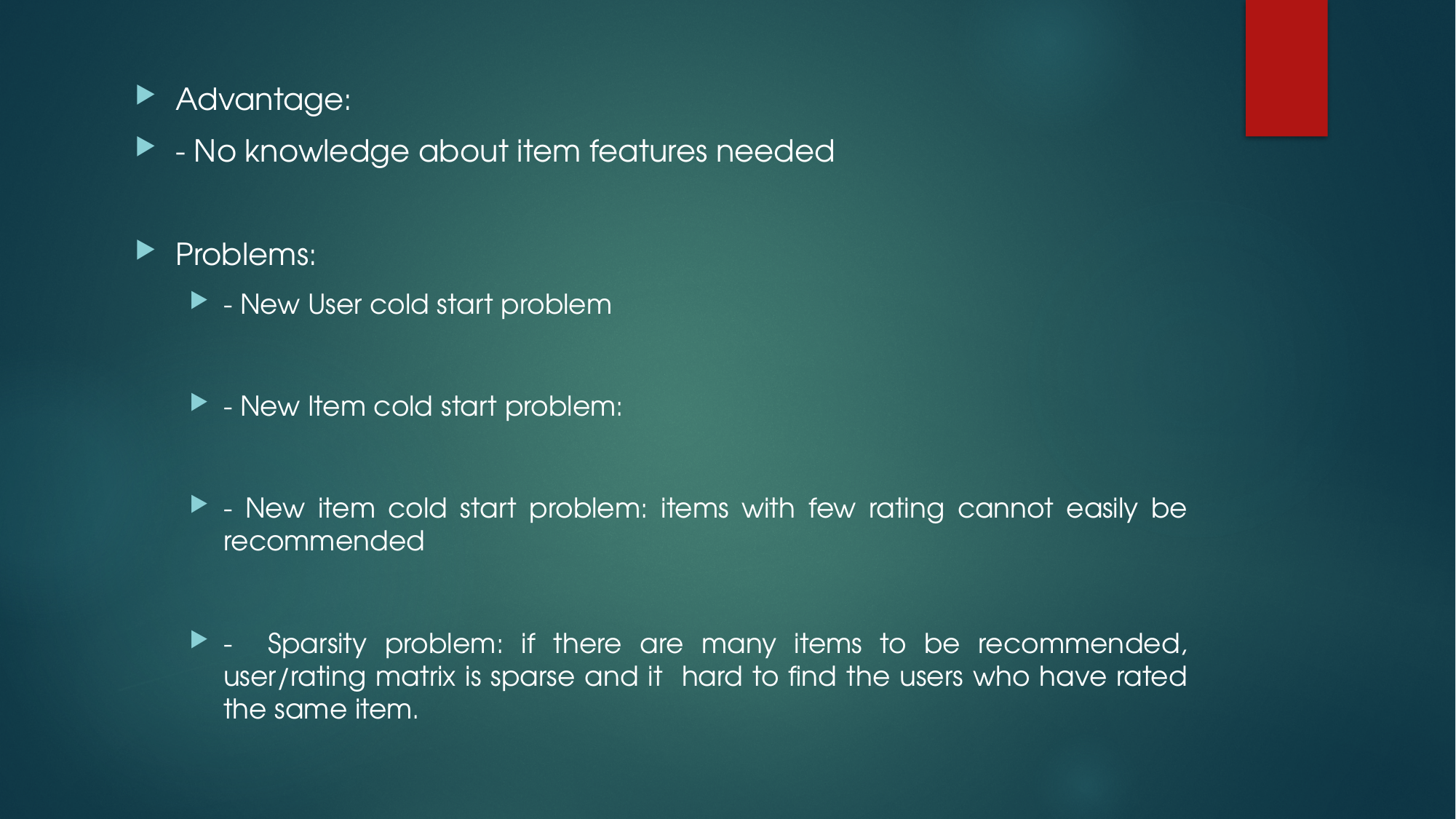

Advantage:
- No knowledge about item features needed

Problems:
- New User cold start problem

- New Item cold start problem:

- New item cold start problem: items with few rating cannot easily be recommended

-  Sparsity problem: if there are many items to be recommended, user/rating matrix is sparse and it  hard to find the users who have rated the same item.